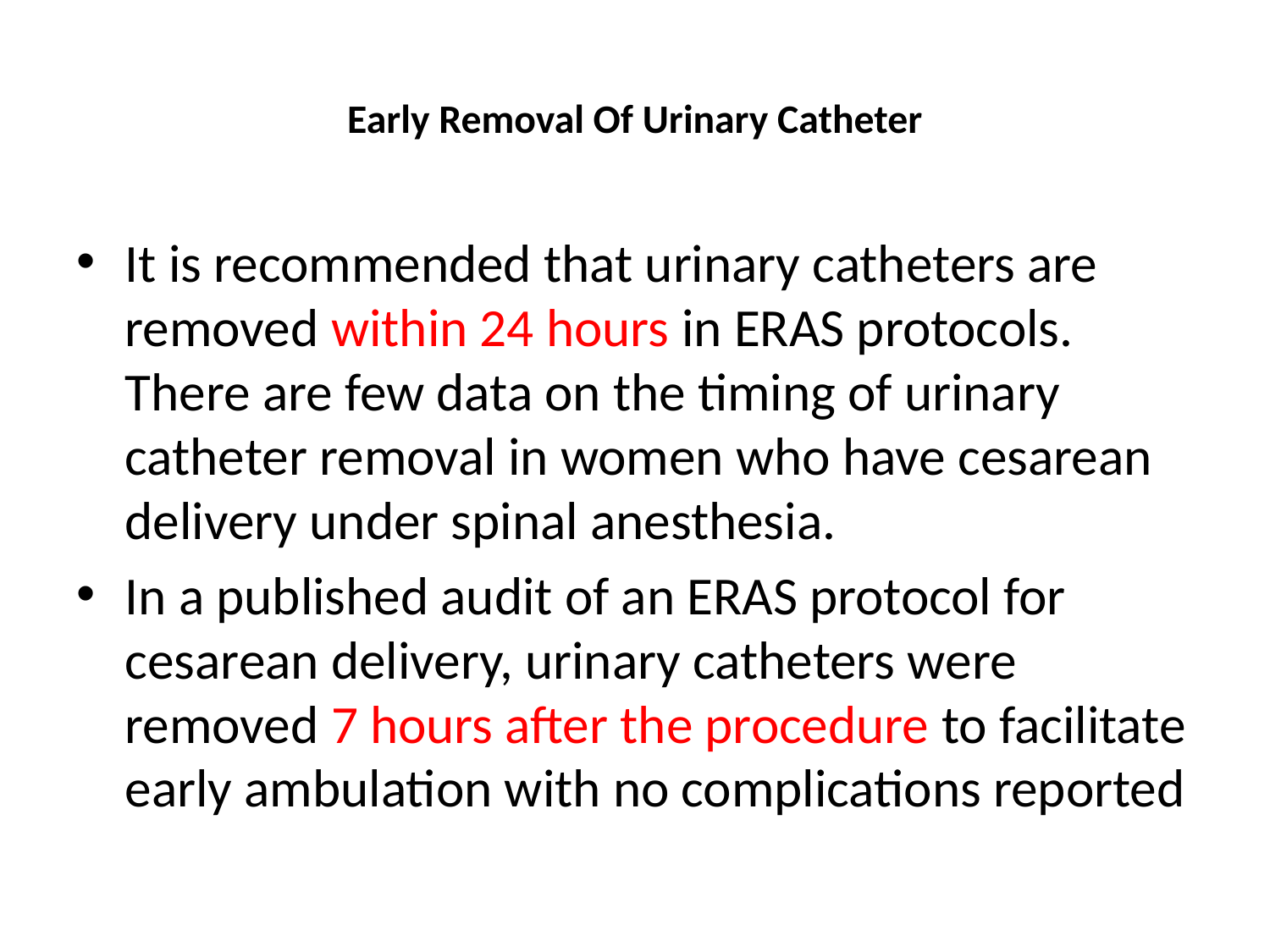

# Early Removal Of Urinary Catheter
It is recommended that urinary catheters are removed within 24 hours in ERAS protocols. There are few data on the timing of urinary catheter removal in women who have cesarean delivery under spinal anesthesia.
In a published audit of an ERAS protocol for cesarean delivery, urinary catheters were removed 7 hours after the procedure to facilitate early ambulation with no complications reported